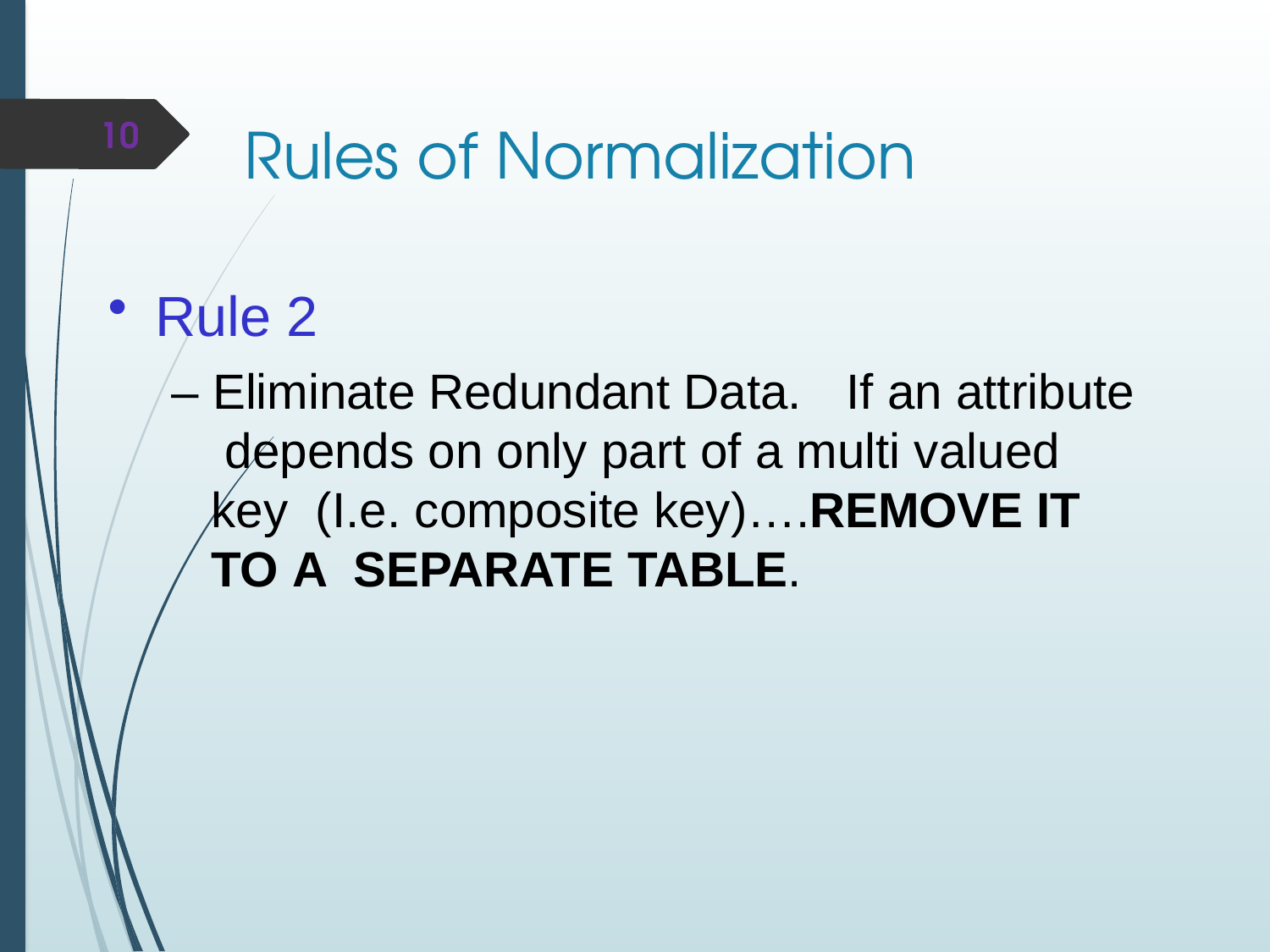

10
# Rules of Normalization
Rule 2
– Eliminate Redundant Data.	If an attribute  depends on only part of a multi valued key  (I.e. composite key)….REMOVE IT TO A  SEPARATE TABLE.